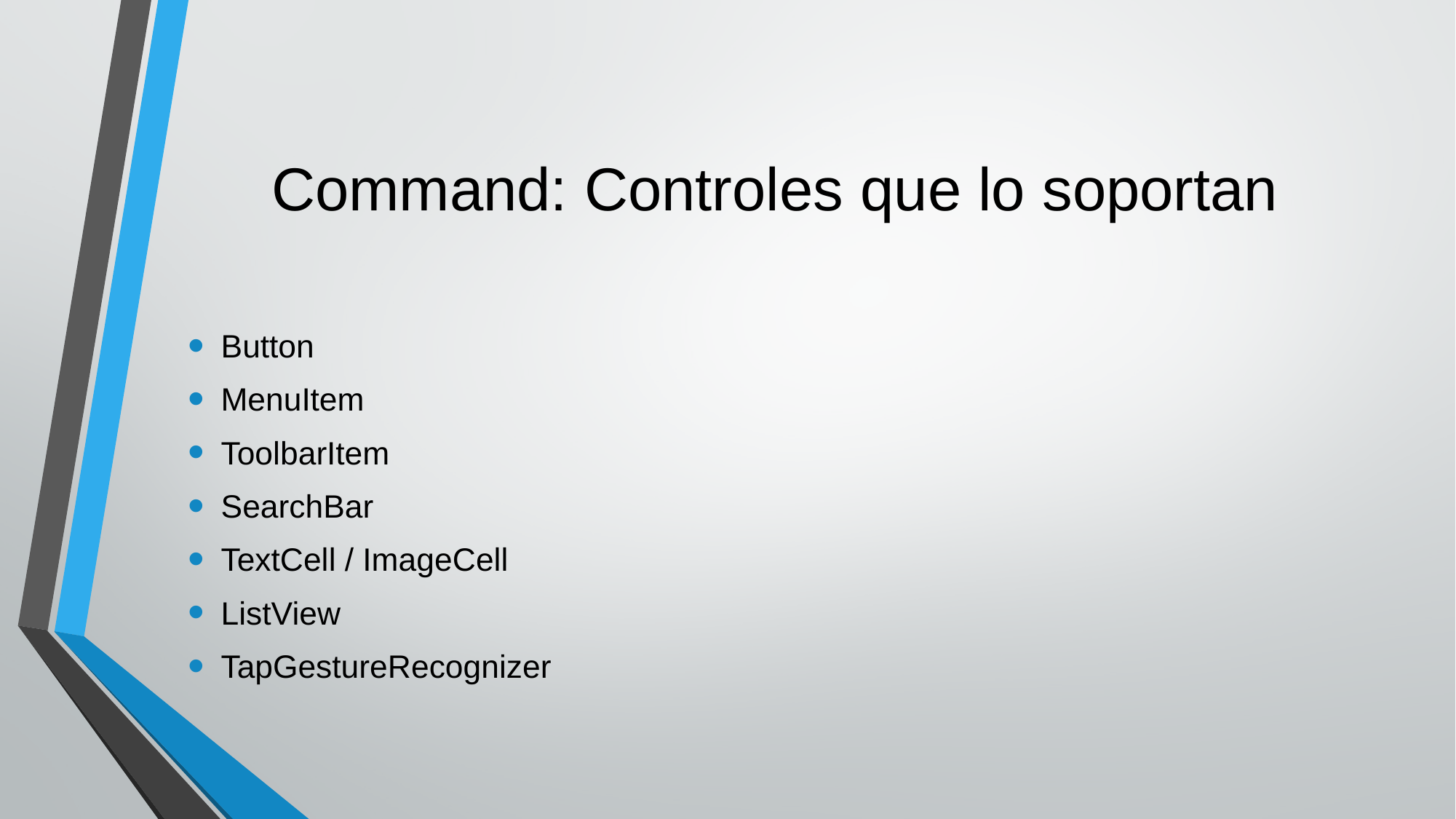

# Command: Controles que lo soportan
Button
MenuItem
ToolbarItem
SearchBar
TextCell / ImageCell
ListView
TapGestureRecognizer